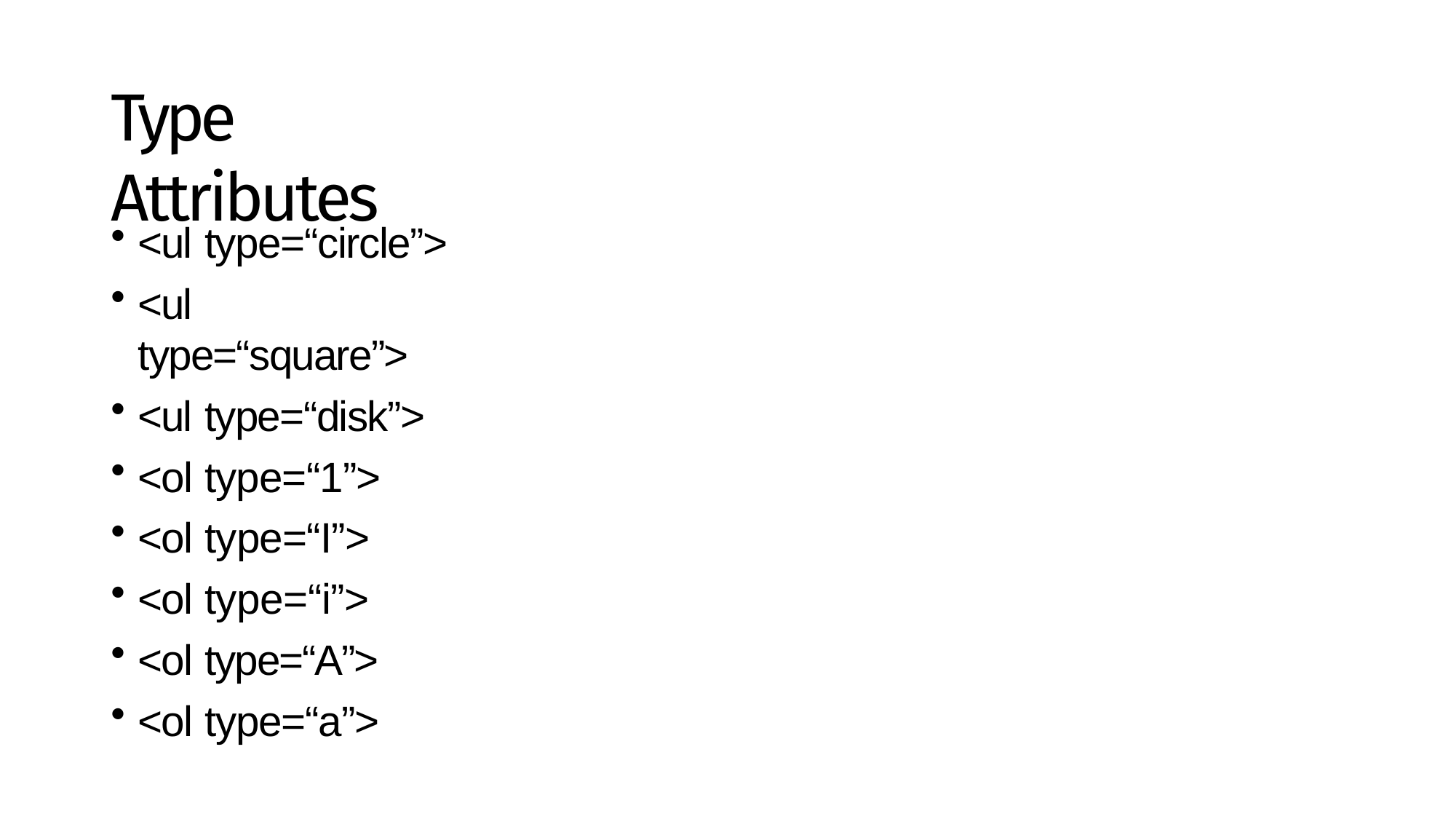

# Type Attributes
<ul type=“circle”>
<ul type=“square”>
<ul type=“disk”>
<ol type=“1”>
<ol type=“I”>
<ol type=“i”>
<ol type=“A”>
<ol type=“a”>